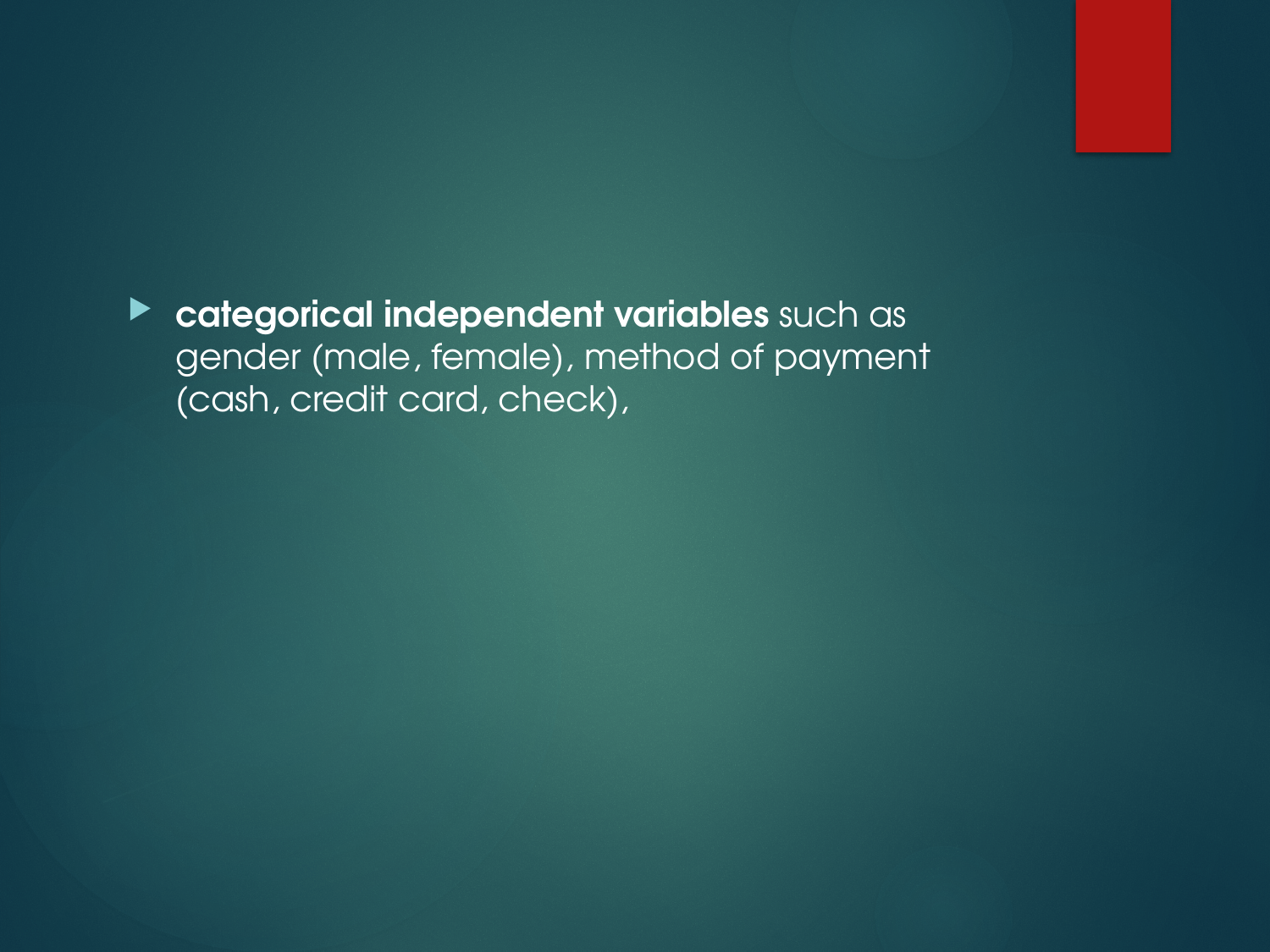

#
categorical independent variables such as gender (male, female), method of payment (cash, credit card, check),